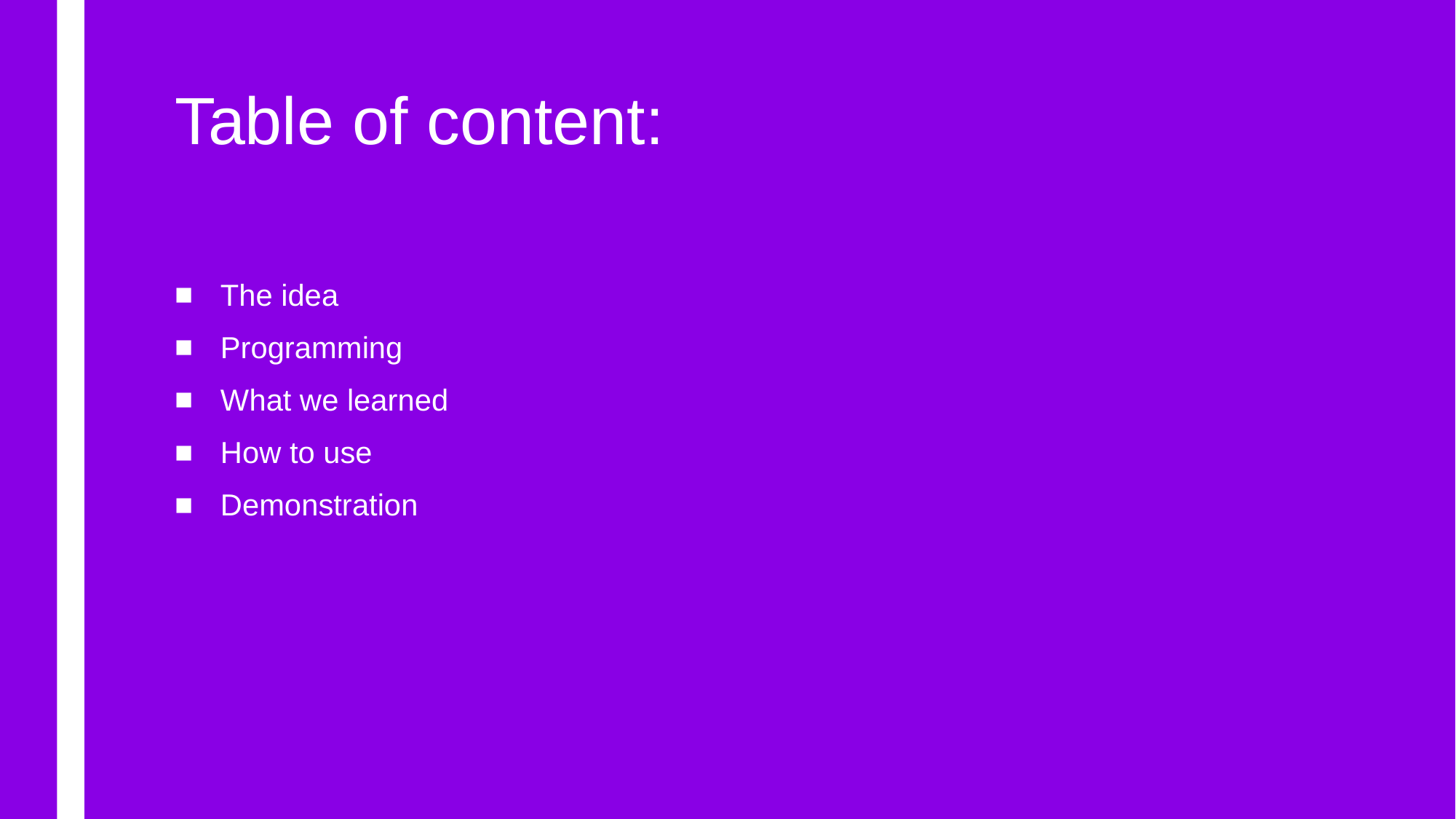

# Table of content:
The idea
Programming
What we learned
How to use
Demonstration